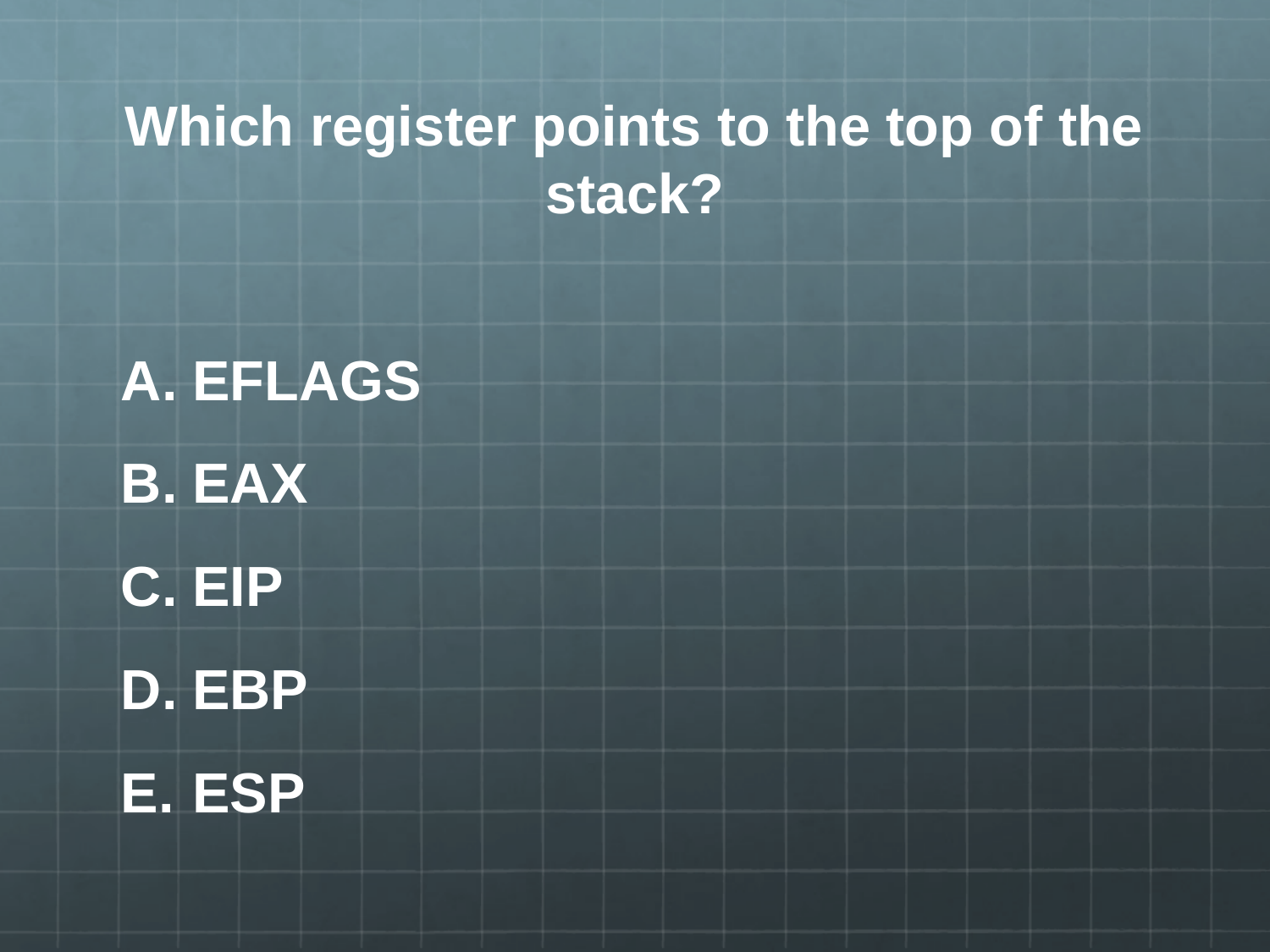

# Which register points to the top of the stack?
EFLAGS
EAX
EIP
EBP
ESP